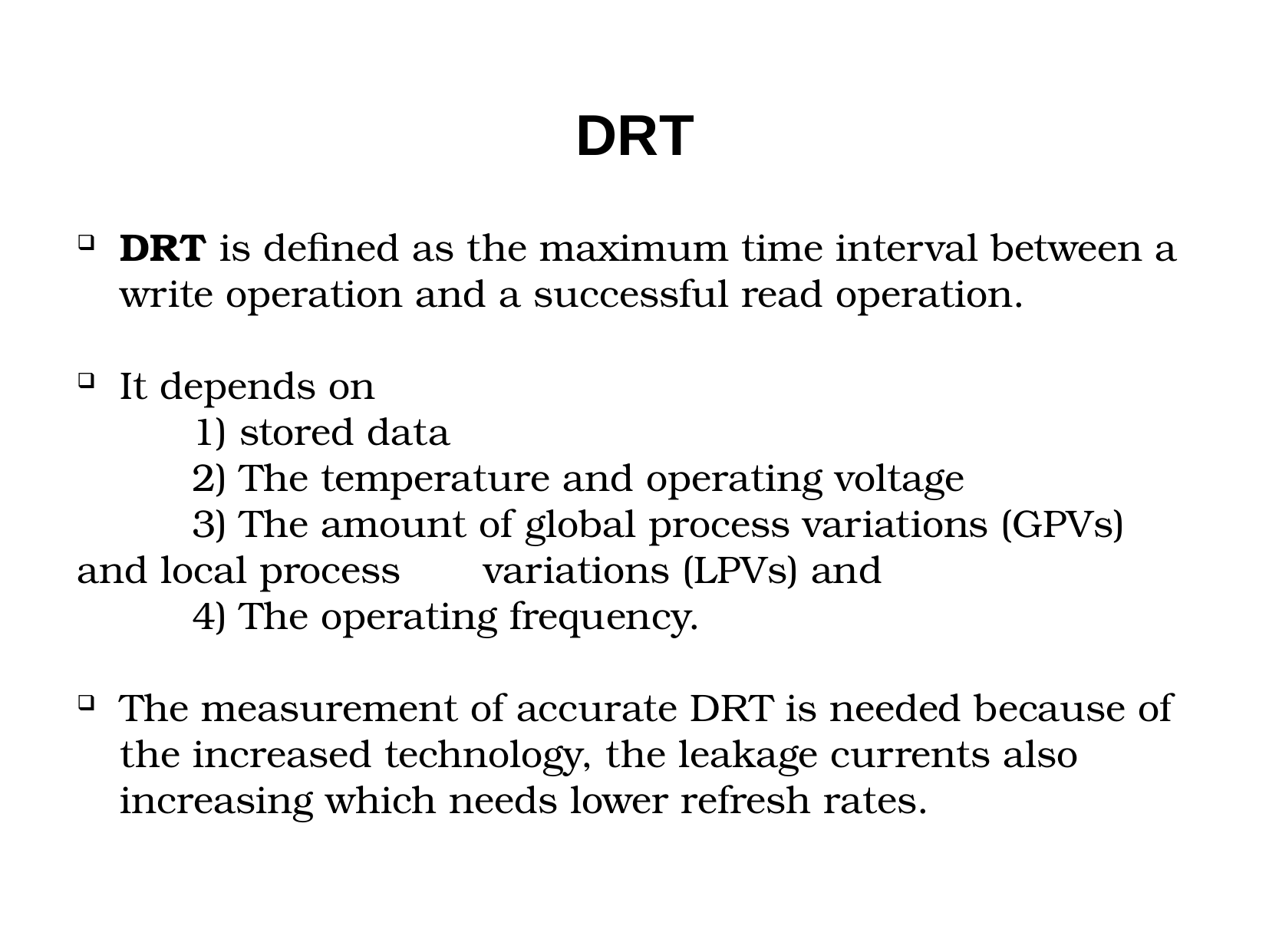

DRT
DRT is defined as the maximum time interval between a write operation and a successful read operation.

It depends on
  	1) stored data
	2) The temperature and operating voltage
	3) The amount of global process variations (GPVs) and local process 	     variations (LPVs) and
	4) The operating frequency.

The measurement of accurate DRT is needed because of the increased technology, the leakage currents also increasing which needs lower refresh rates.